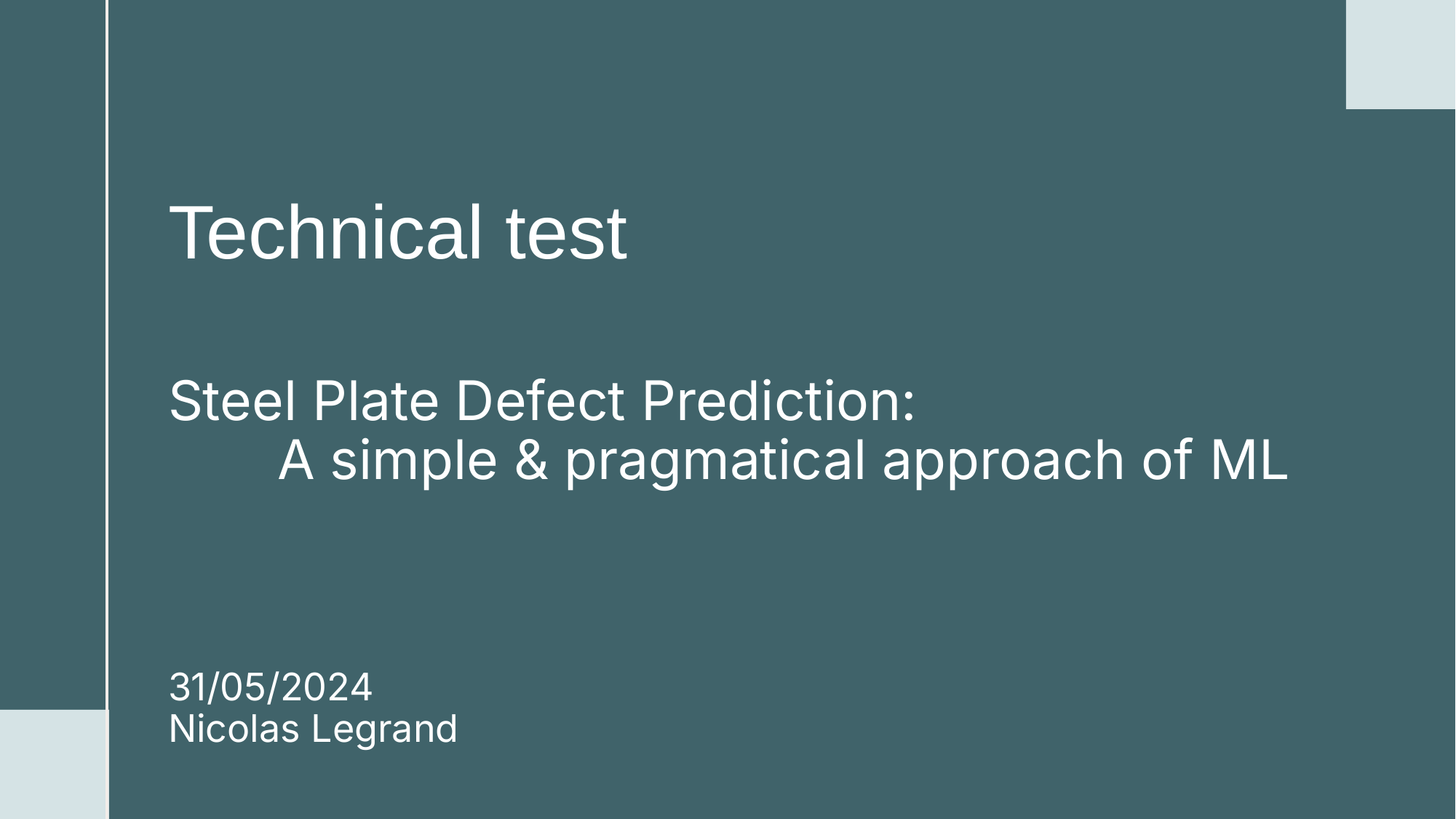

# Technical test Steel Plate Defect Prediction: A simple & pragmatical approach of ML 31/05/2024                                                                                           Nicolas Legrand